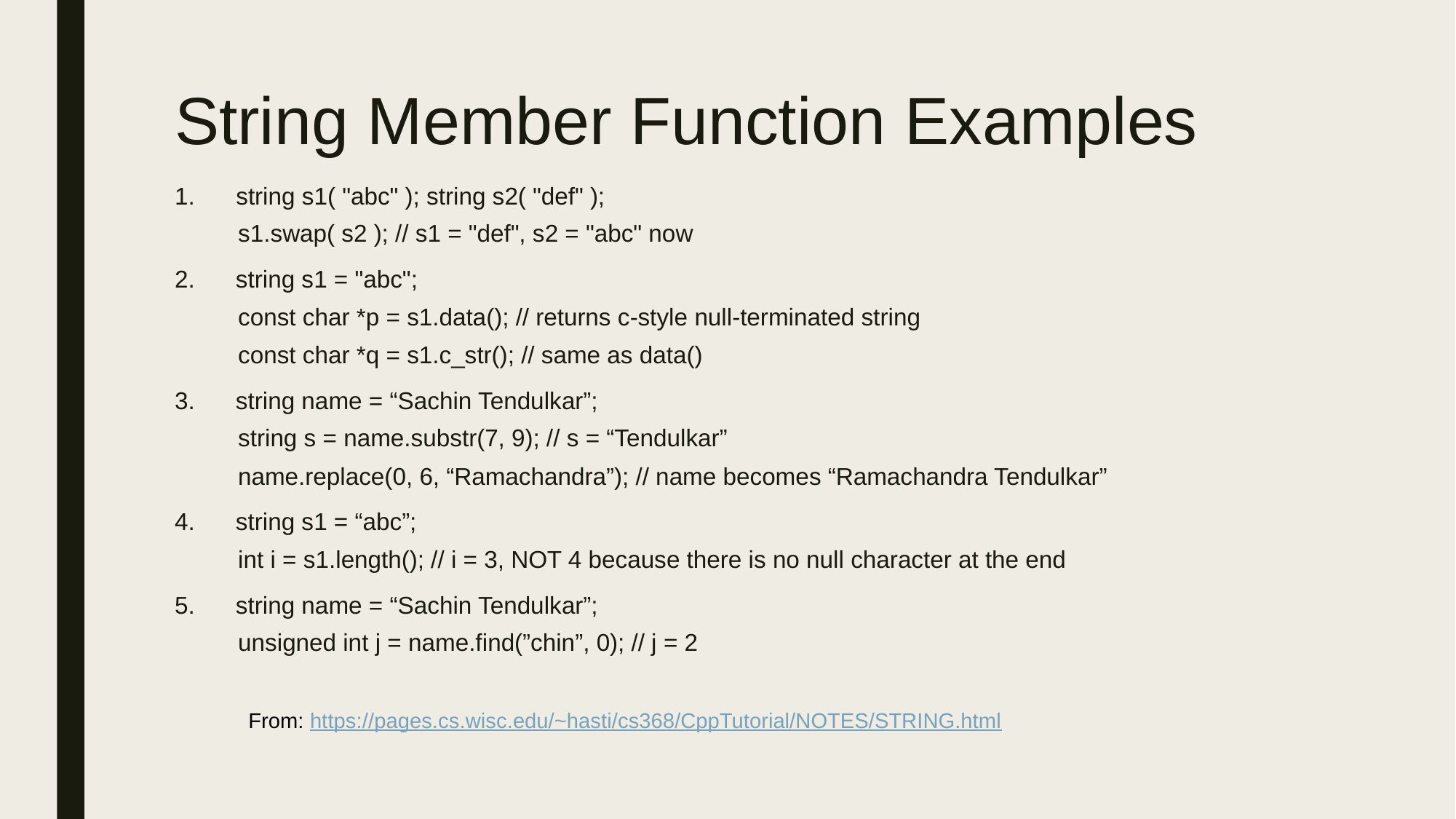

# String Member Function Examples
 string s1( "abc" ); string s2( "def" );
s1.swap( s2 ); // s1 = "def", s2 = "abc" now
   string s1 = "abc";
const char *p = s1.data(); // returns c-style null-terminated string
const char *q = s1.c_str(); // same as data()
   string name = “Sachin Tendulkar”;
string s = name.substr(7, 9); // s = “Tendulkar”
name.replace(0, 6, “Ramachandra”); // name becomes “Ramachandra Tendulkar”
   string s1 = “abc”;
int i = s1.length(); // i = 3, NOT 4 because there is no null character at the end
   string name = “Sachin Tendulkar”;
unsigned int j = name.find(”chin”, 0); // j = 2
From: https://pages.cs.wisc.edu/~hasti/cs368/CppTutorial/NOTES/STRING.html